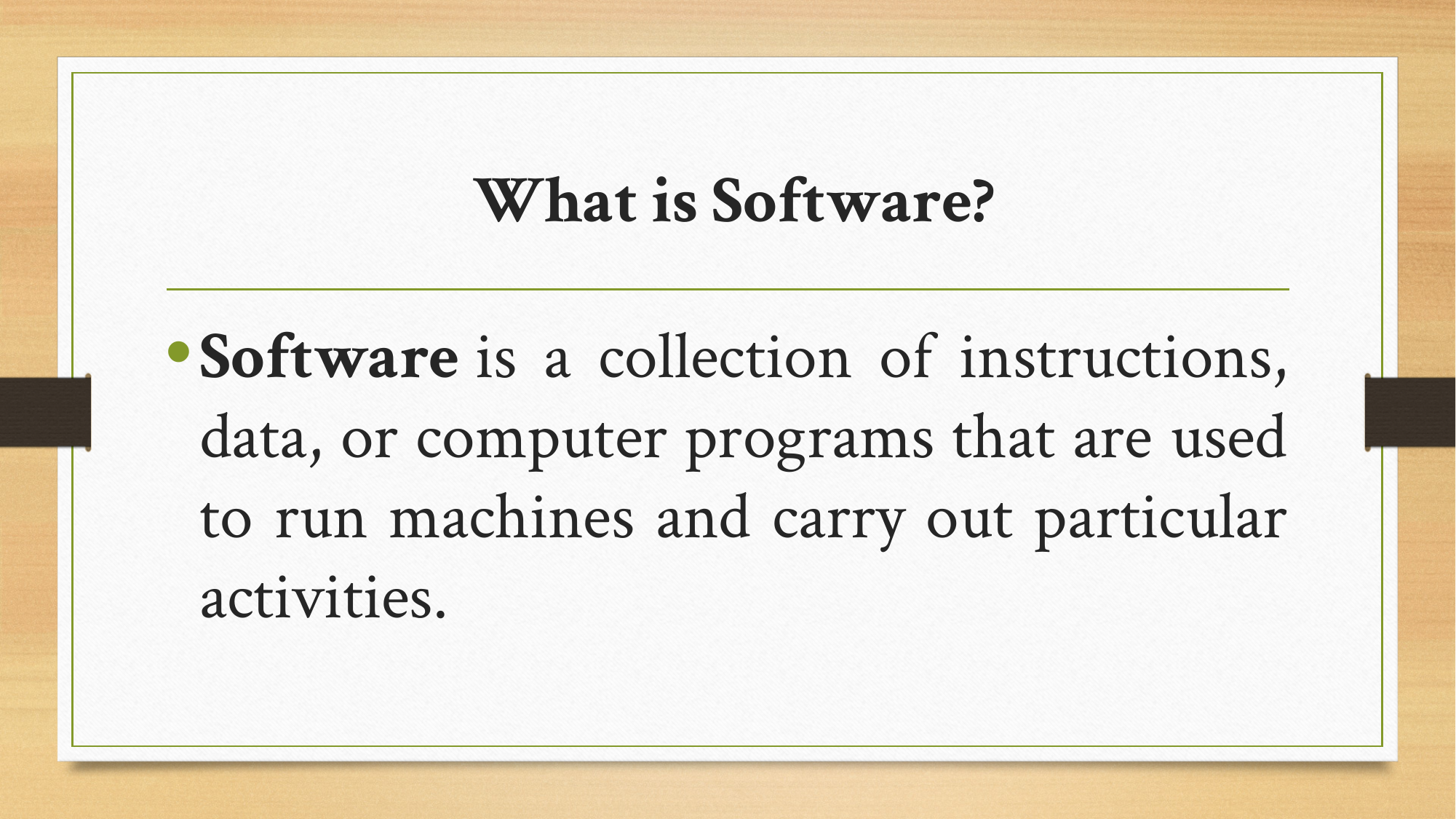

# What is Software?
Software is a collection of instructions, data, or computer programs that are used to run machines and carry out particular activities.